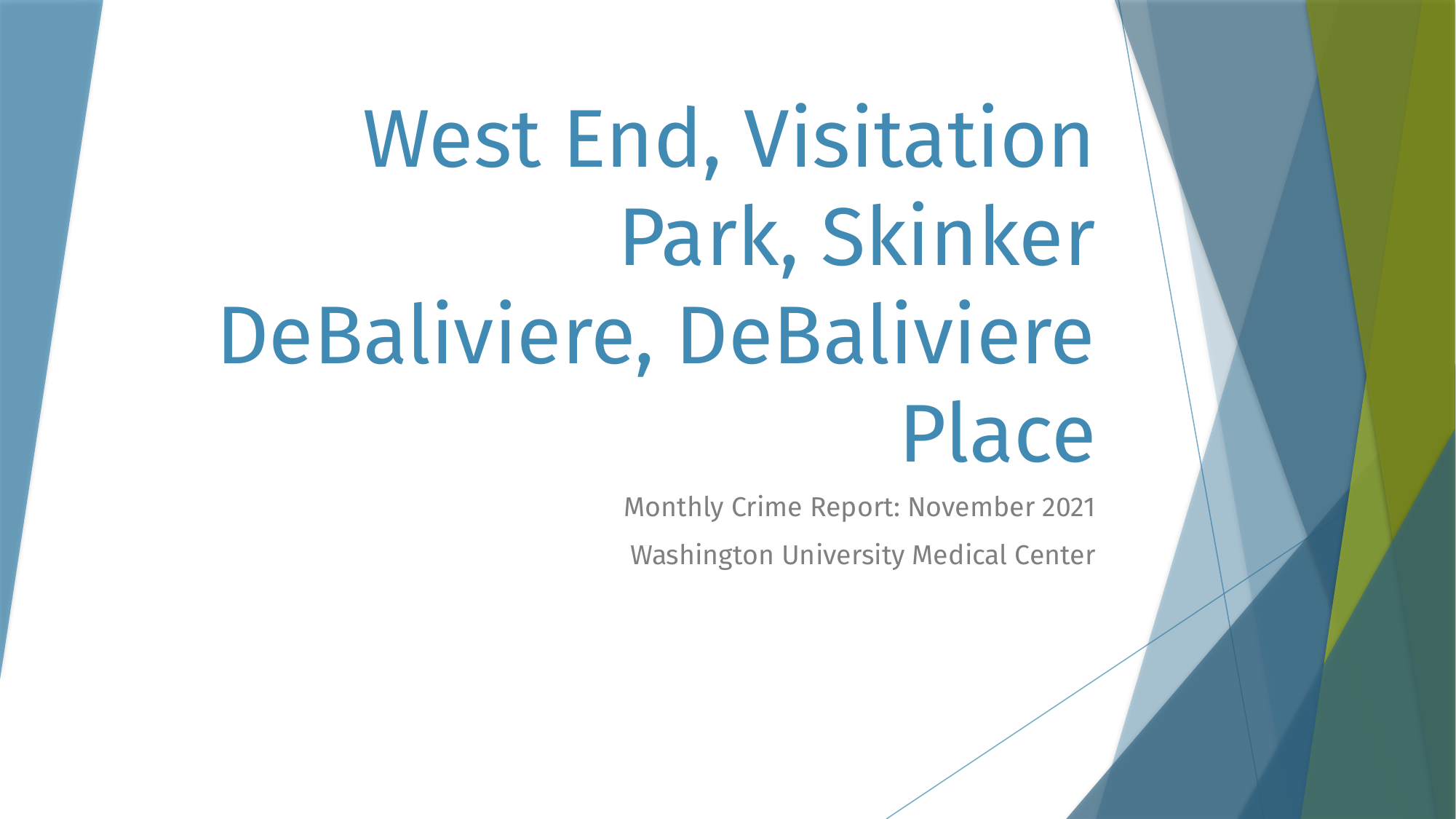

# West End, Visitation Park, Skinker DeBaliviere, DeBaliviere Place
Monthly Crime Report: November 2021
Washington University Medical Center